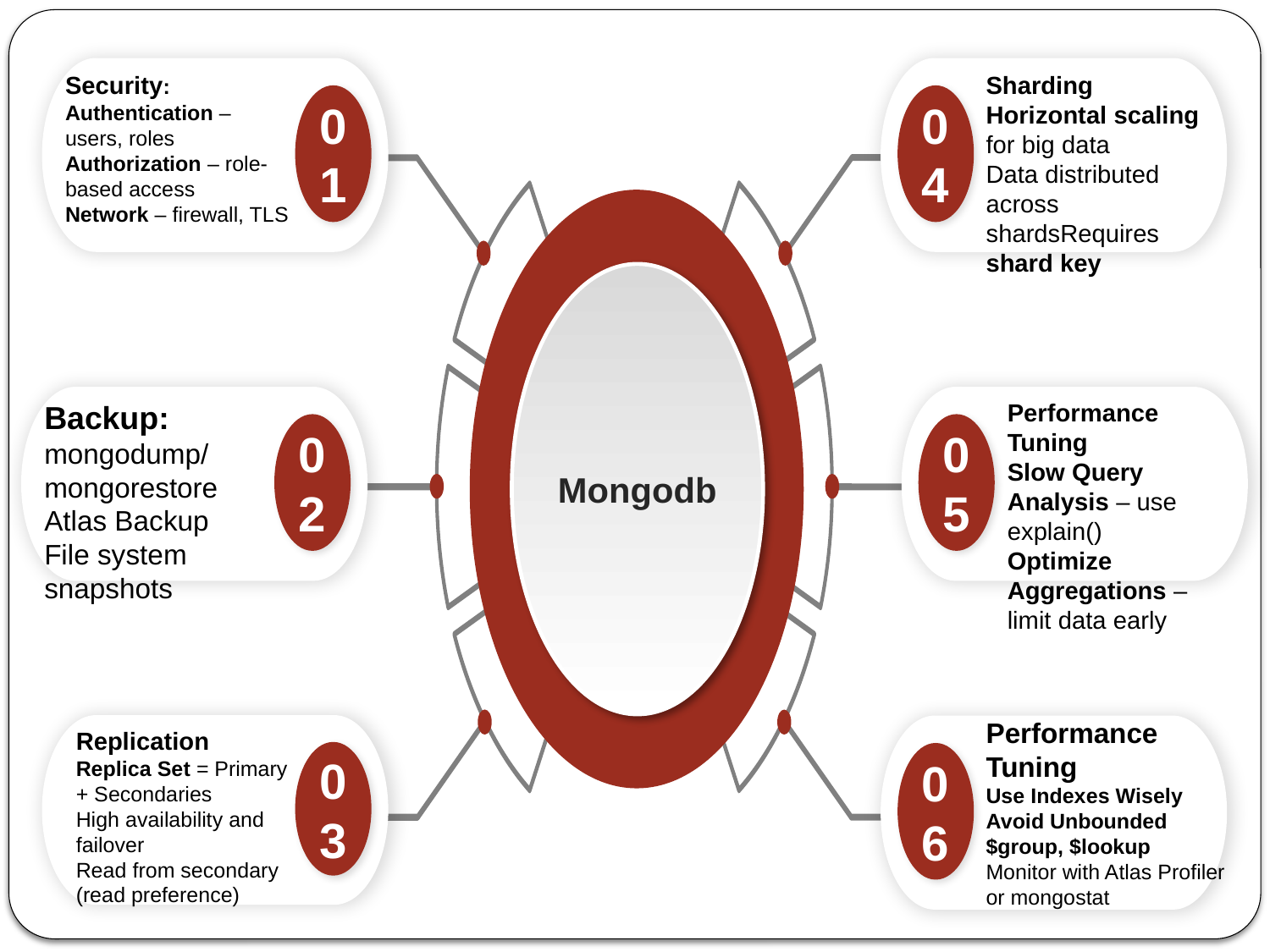

01
04

Mongodb

02
05

03
06
Security:
Authentication – users, roles
Authorization – role-based access
Network – firewall, TLS
Sharding
Horizontal scaling for big data
Data distributed across shardsRequires shard key
Backup:
mongodump/mongorestore
Atlas Backup
File system snapshots
Performance Tuning
Slow Query Analysis – use explain()
Optimize Aggregations – limit data early
Performance Tuning
Use Indexes Wisely
Avoid Unbounded $group, $lookup
Monitor with Atlas Profiler or mongostat
Replication
Replica Set = Primary + Secondaries
High availability and failover
Read from secondary (read preference)